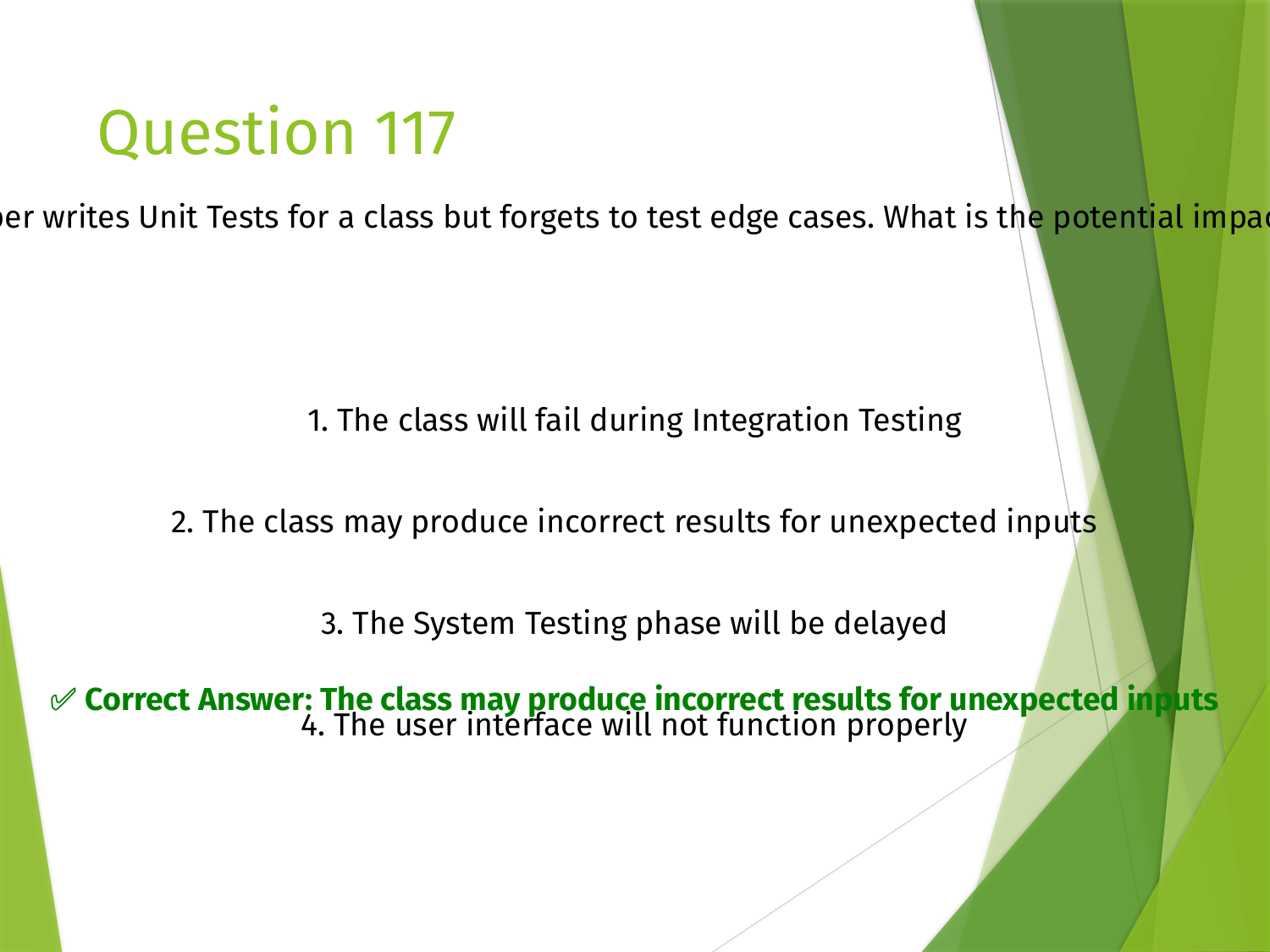

# Question 117
Scenario: A developer writes Unit Tests for a class but forgets to test edge cases. What is the potential impact of this oversight?

1. The class will fail during Integration Testing

2. The class may produce incorrect results for unexpected inputs

3. The System Testing phase will be delayed

✅ Correct Answer: The class may produce incorrect results for unexpected inputs

4. The user interface will not function properly